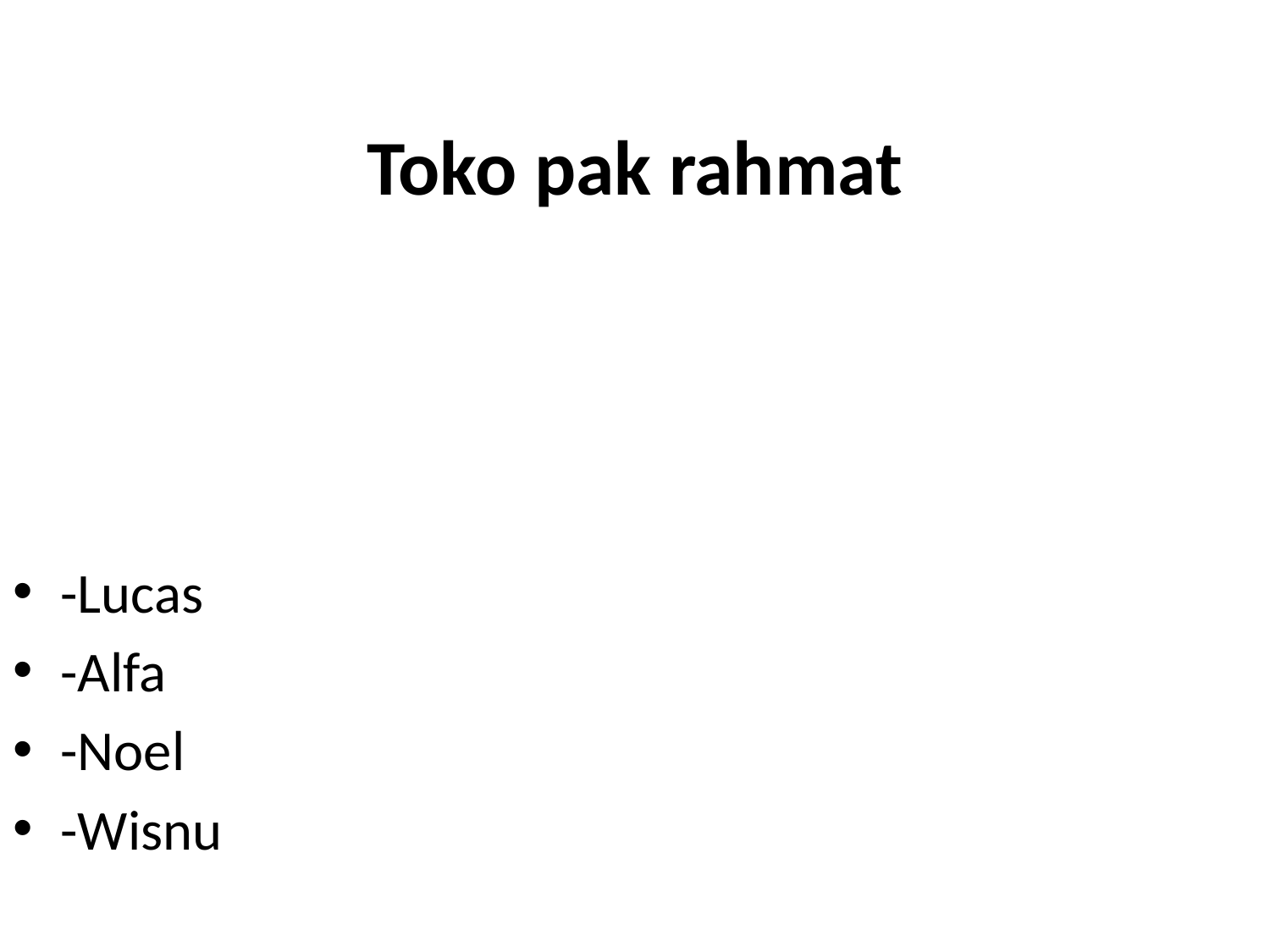

Toko pak rahmat
-Lucas
-Alfa
-Noel
-Wisnu